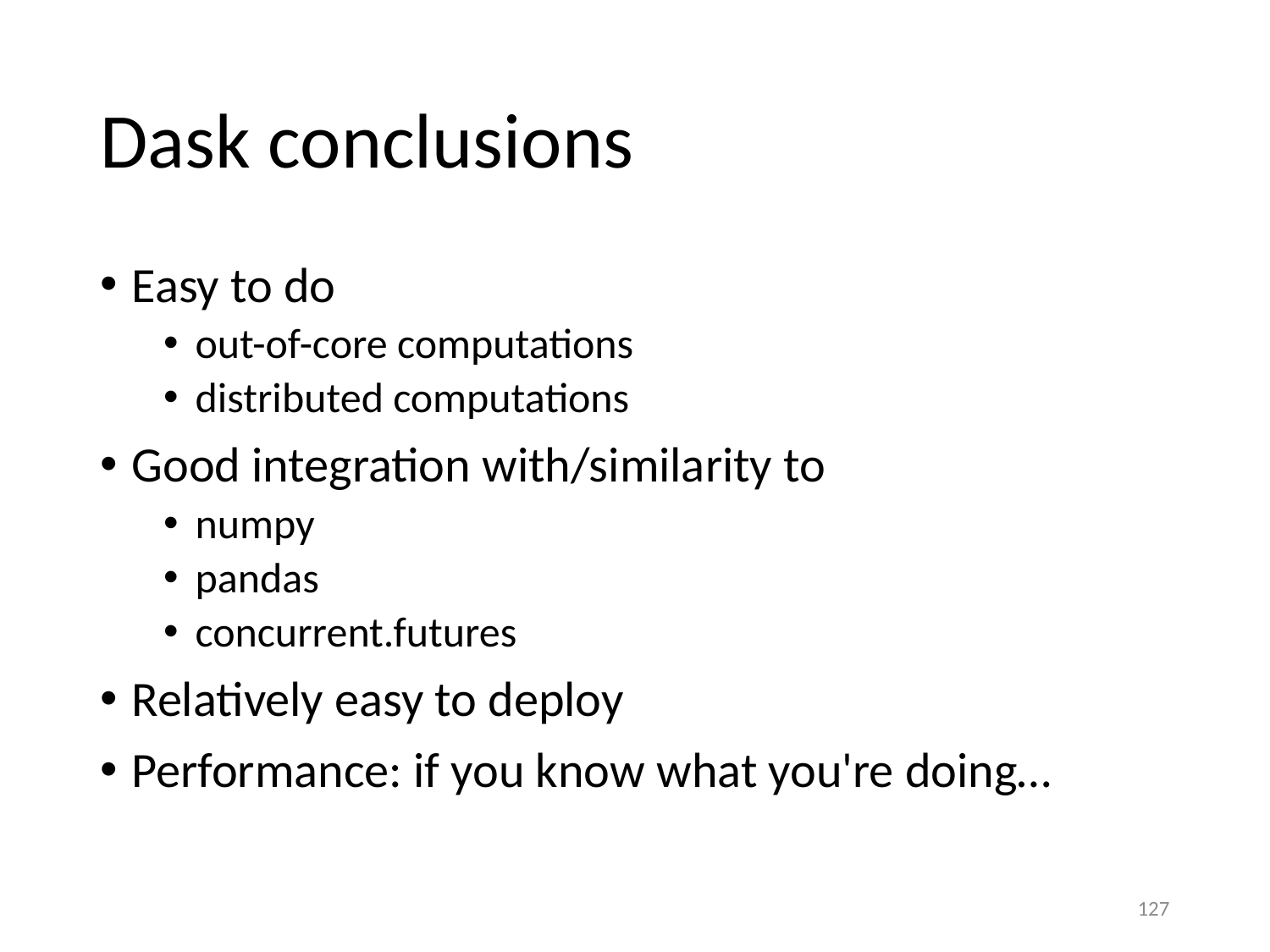

# Dask conclusions
Easy to do
out-of-core computations
distributed computations
Good integration with/similarity to
numpy
pandas
concurrent.futures
Relatively easy to deploy
Performance: if you know what you're doing…
127